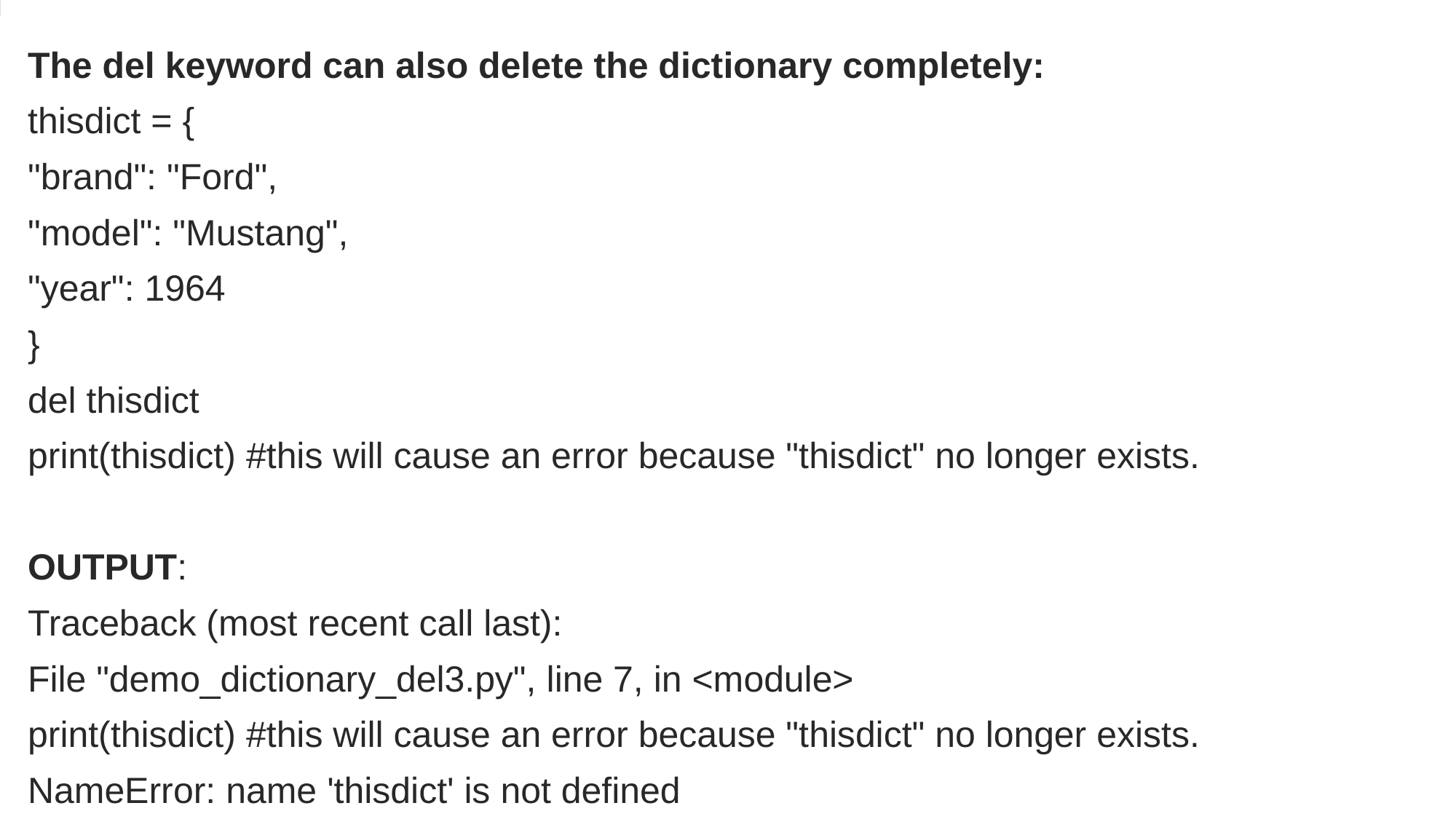

The del keyword can also delete the dictionary completely:
thisdict = {
"brand": "Ford",
"model": "Mustang",
"year": 1964
}
del thisdict
print(thisdict) #this will cause an error because "thisdict" no longer exists.

OUTPUT:
Traceback (most recent call last):
File "demo_dictionary_del3.py", line 7, in <module>
print(thisdict) #this will cause an error because "thisdict" no longer exists.
NameError: name 'thisdict' is not defined